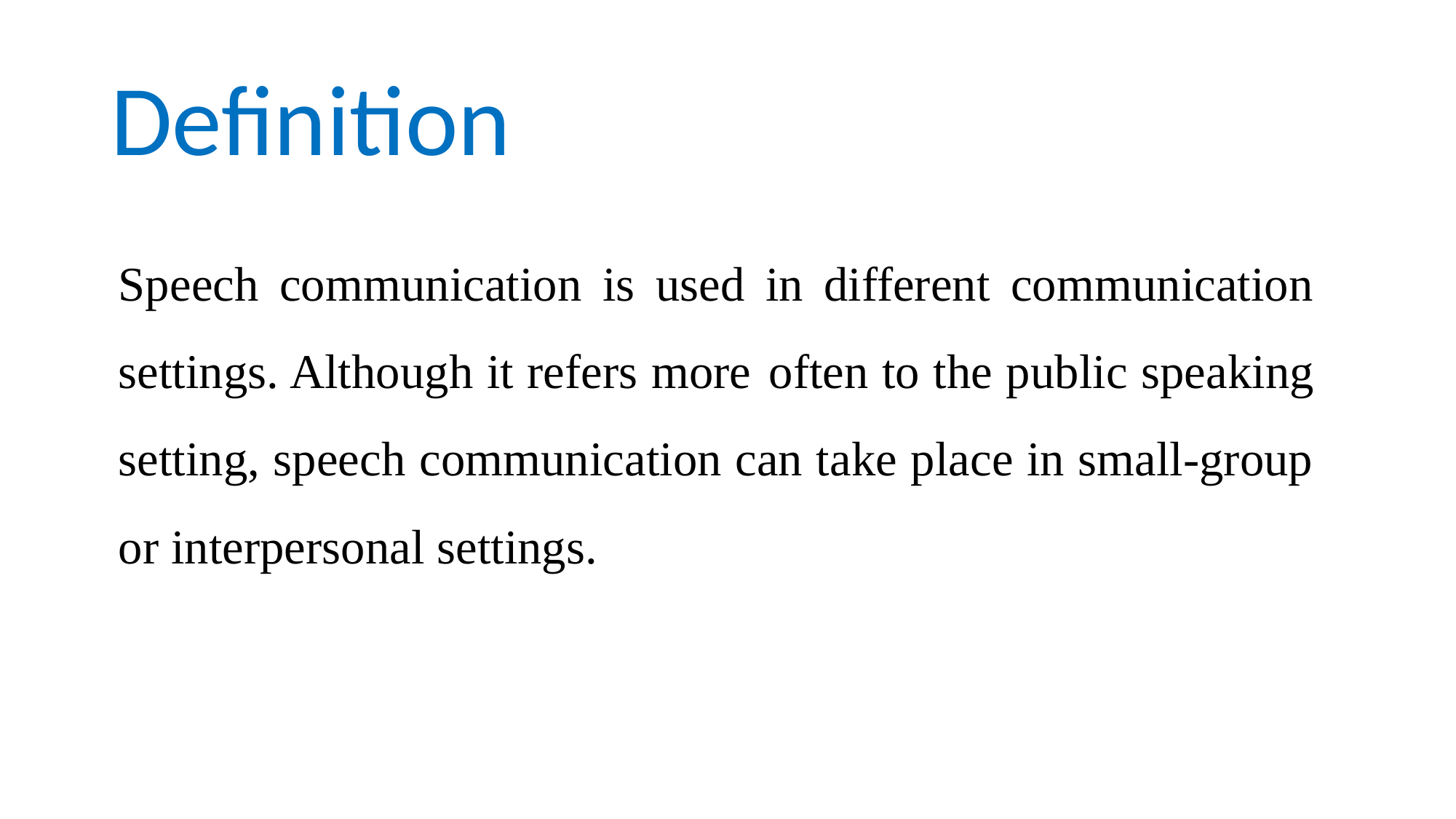

# Definition
Speech communication is used in different communication settings. Although it refers more often to the public speaking setting, speech communication can take place in small-group or interpersonal settings.